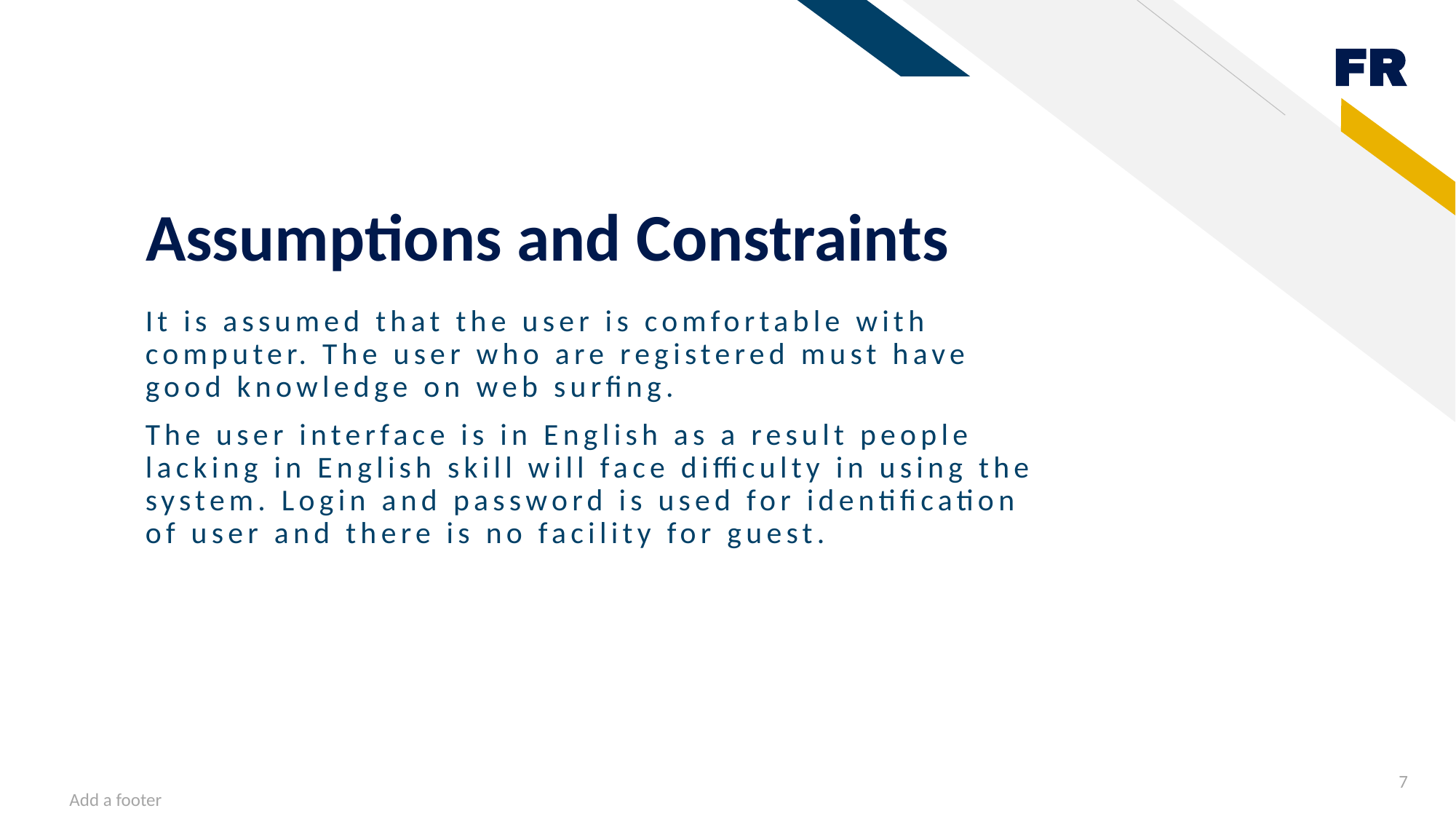

# Assumptions and Constraints
It is assumed that the user is comfortable with computer. The user who are registered must have good knowledge on web surfing.
The user interface is in English as a result people lacking in English skill will face difficulty in using the system. Login and password is used for identification of user and there is no facility for guest.
7
Add a footer